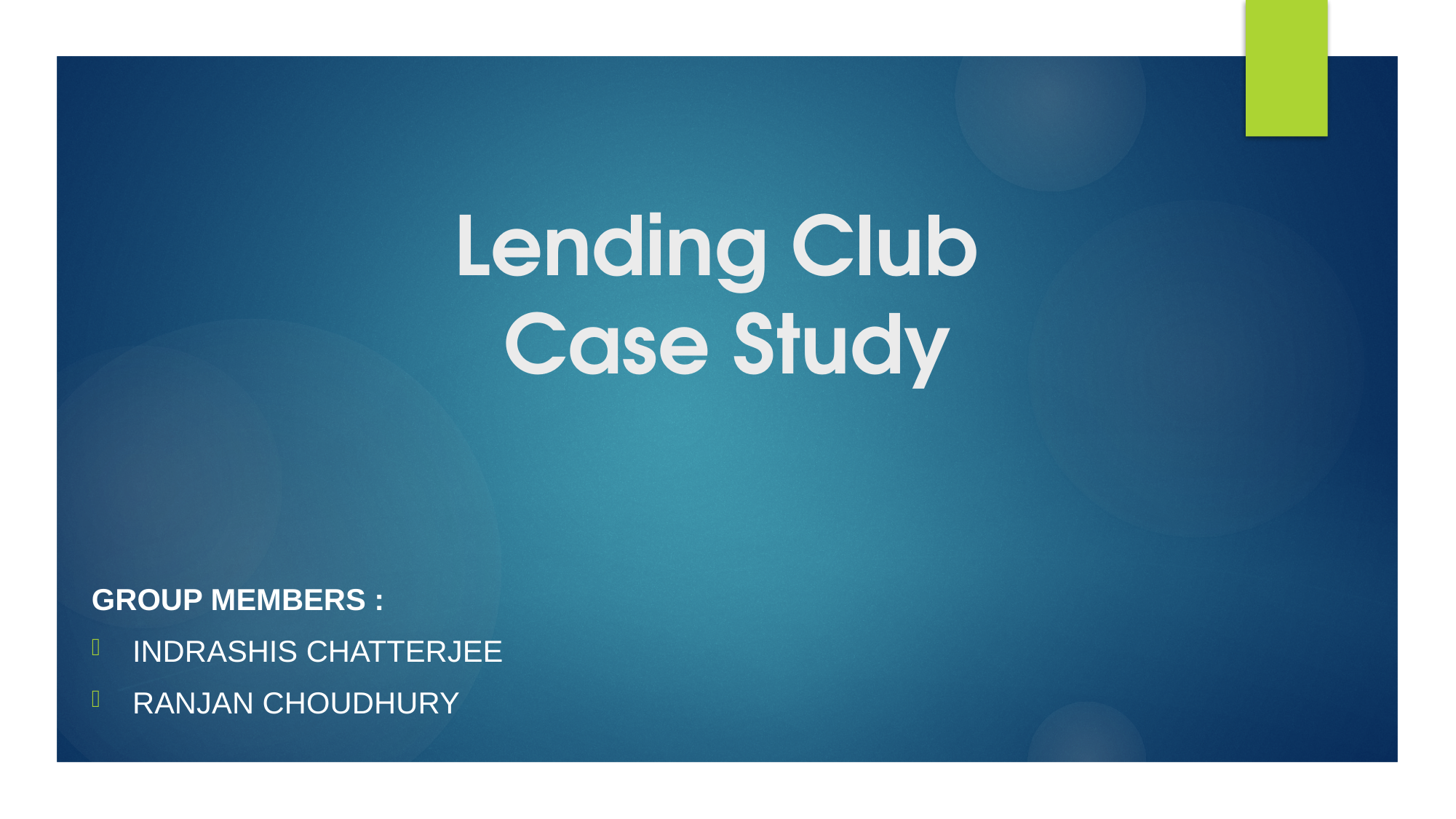

# Lending Club Case Study
Group Members :
Indrashis Chatterjee
Ranjan Choudhury